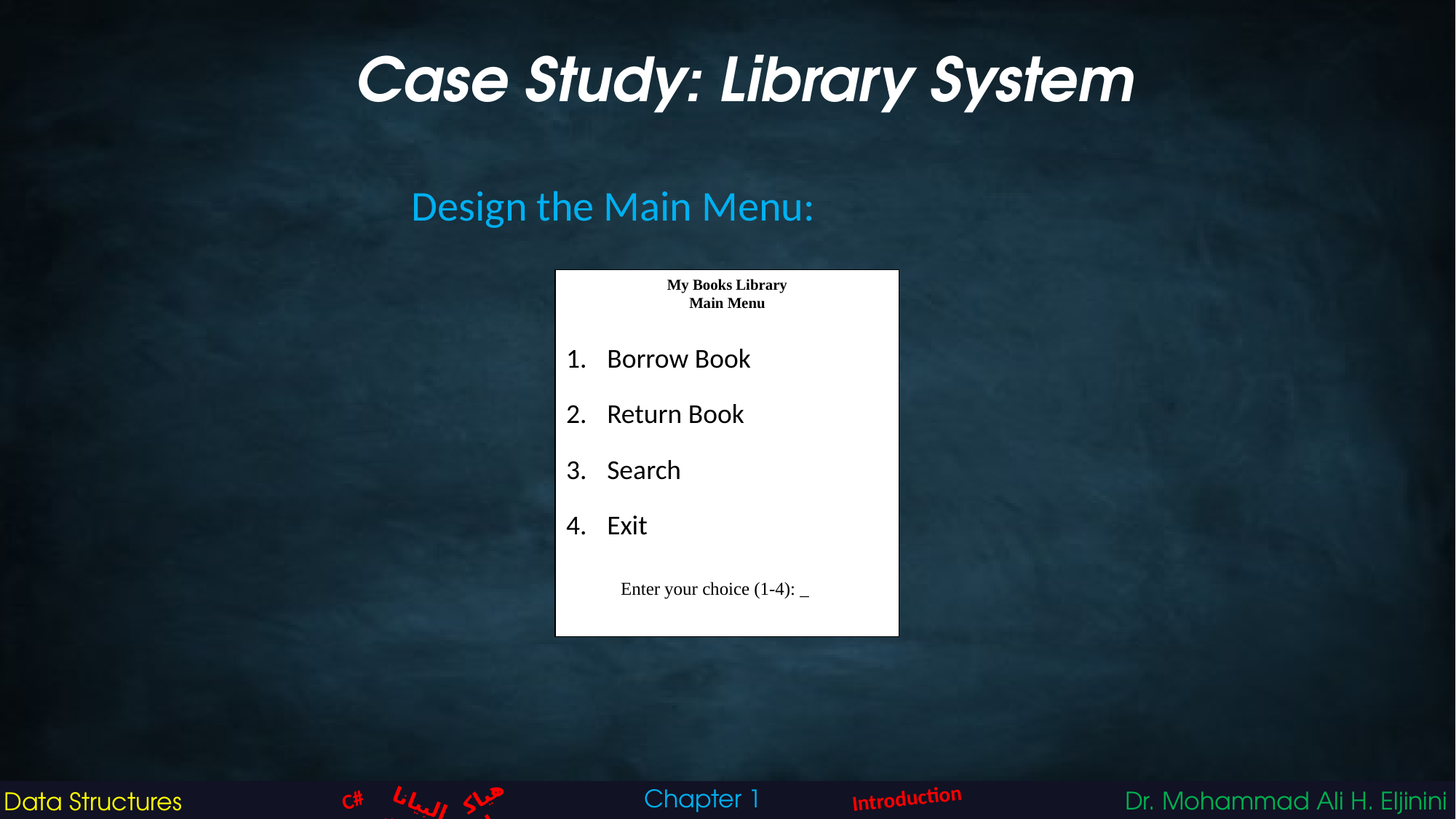

Case Study: Library System
Design the Main Menu:
My Books Library
Main Menu

Borrow Book
Return Book
Search
Exit

Enter your choice (1-4): _